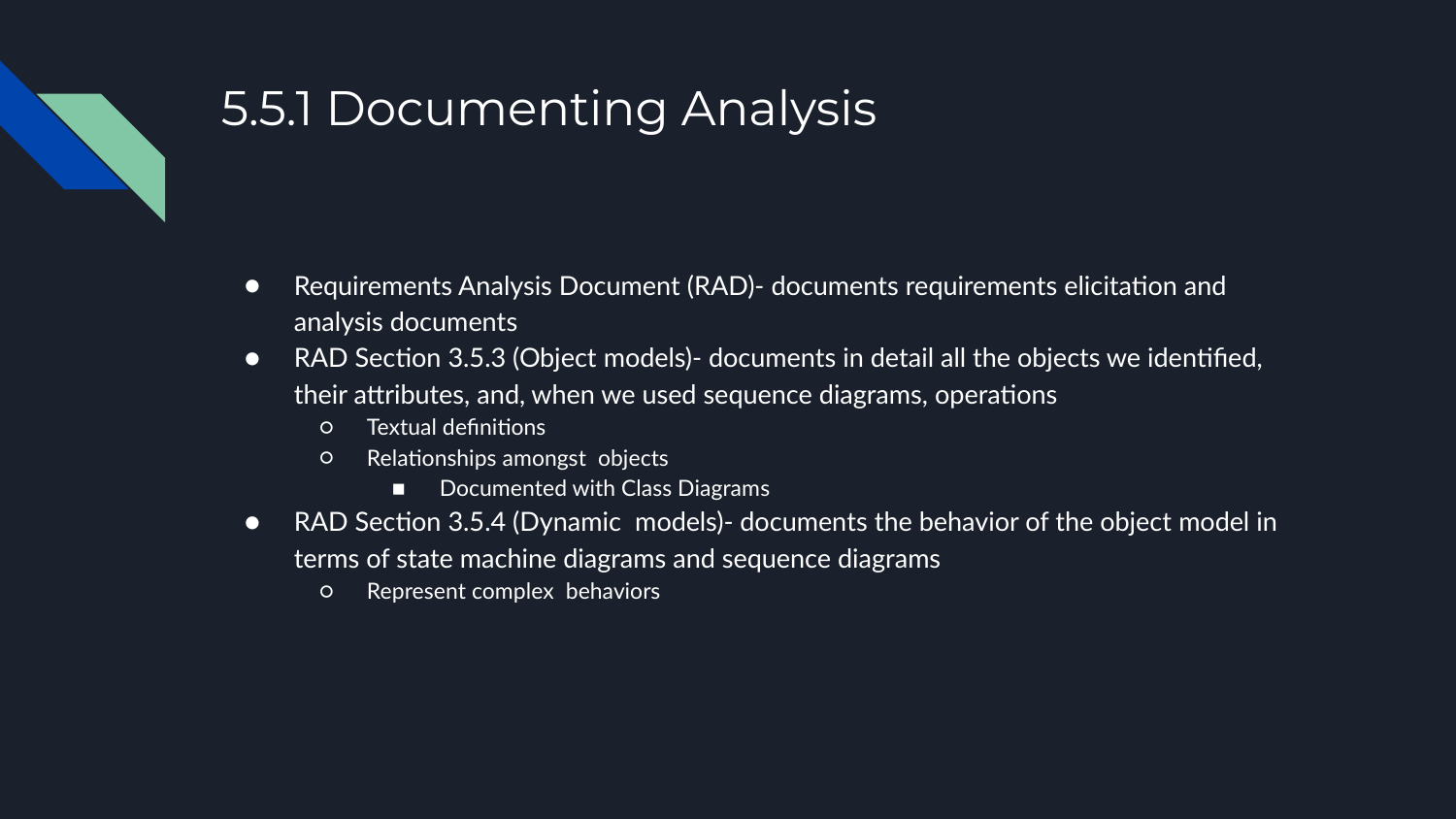

# 5.5.1 Documenting Analysis
Requirements Analysis Document (RAD)- documents requirements elicitation and analysis documents
RAD Section 3.5.3 (Object models)- documents in detail all the objects we identified, their attributes, and, when we used sequence diagrams, operations
Textual definitions
Relationships amongst  objects
Documented with Class Diagrams
RAD Section 3.5.4 (Dynamic  models)- documents the behavior of the object model in terms of state machine diagrams and sequence diagrams
Represent complex  behaviors